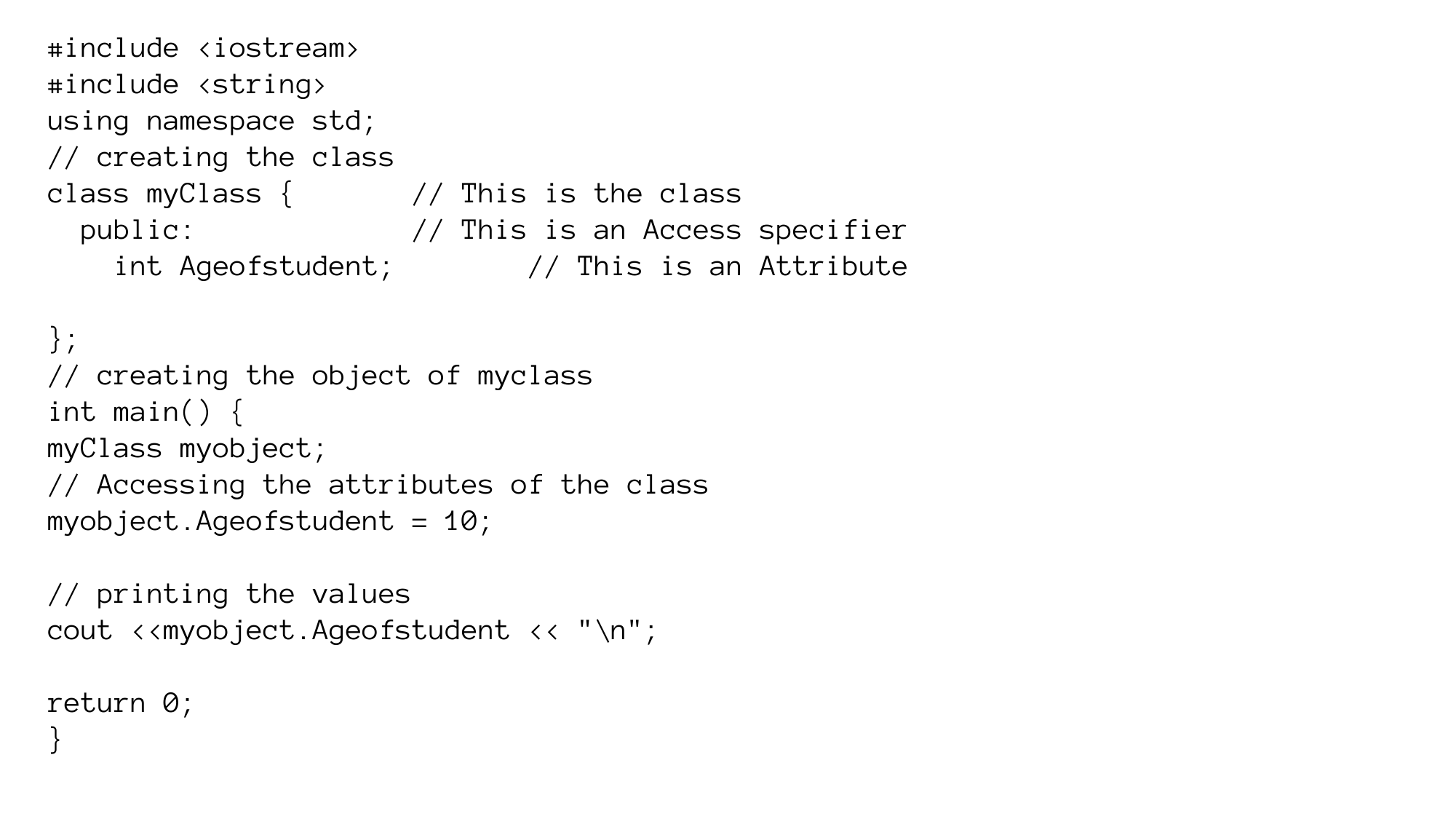

#include <iostream>
#include <string>
using namespace std;
// creating the class
class myClass {       // This is the class
  public:             // This is an Access specifier
    int Ageofstudent;        // This is an Attribute

};
// creating the object of myclass
int main() {
myClass myobject;
// Accessing the attributes of the class
myobject.Ageofstudent = 10;
// printing the values
cout <<myobject.Ageofstudent << "\n";
return 0;
}